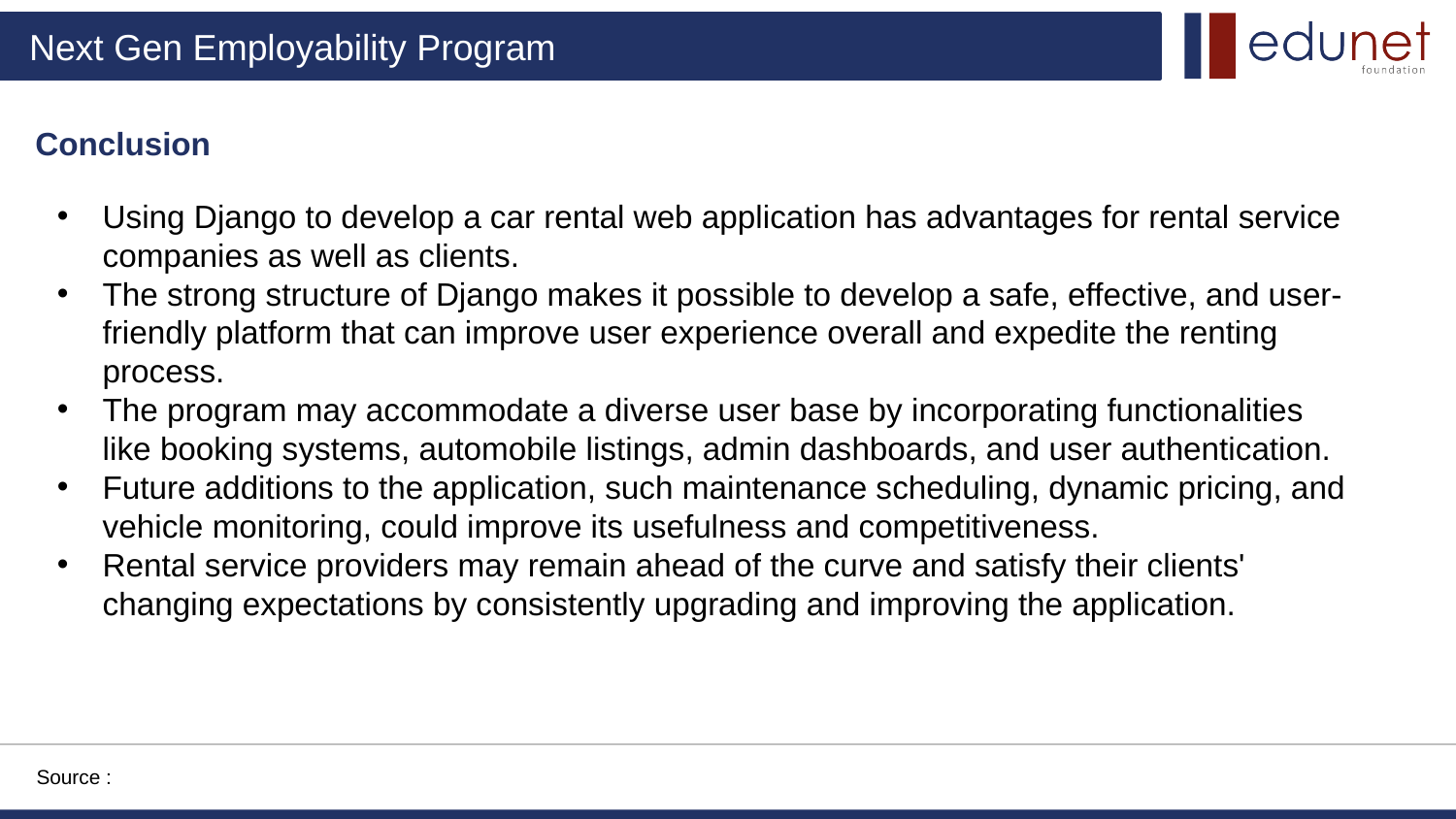

Conclusion
Using Django to develop a car rental web application has advantages for rental service companies as well as clients.
The strong structure of Django makes it possible to develop a safe, effective, and user-friendly platform that can improve user experience overall and expedite the renting process.
The program may accommodate a diverse user base by incorporating functionalities like booking systems, automobile listings, admin dashboards, and user authentication.
Future additions to the application, such maintenance scheduling, dynamic pricing, and vehicle monitoring, could improve its usefulness and competitiveness.
Rental service providers may remain ahead of the curve and satisfy their clients' changing expectations by consistently upgrading and improving the application.
Source :